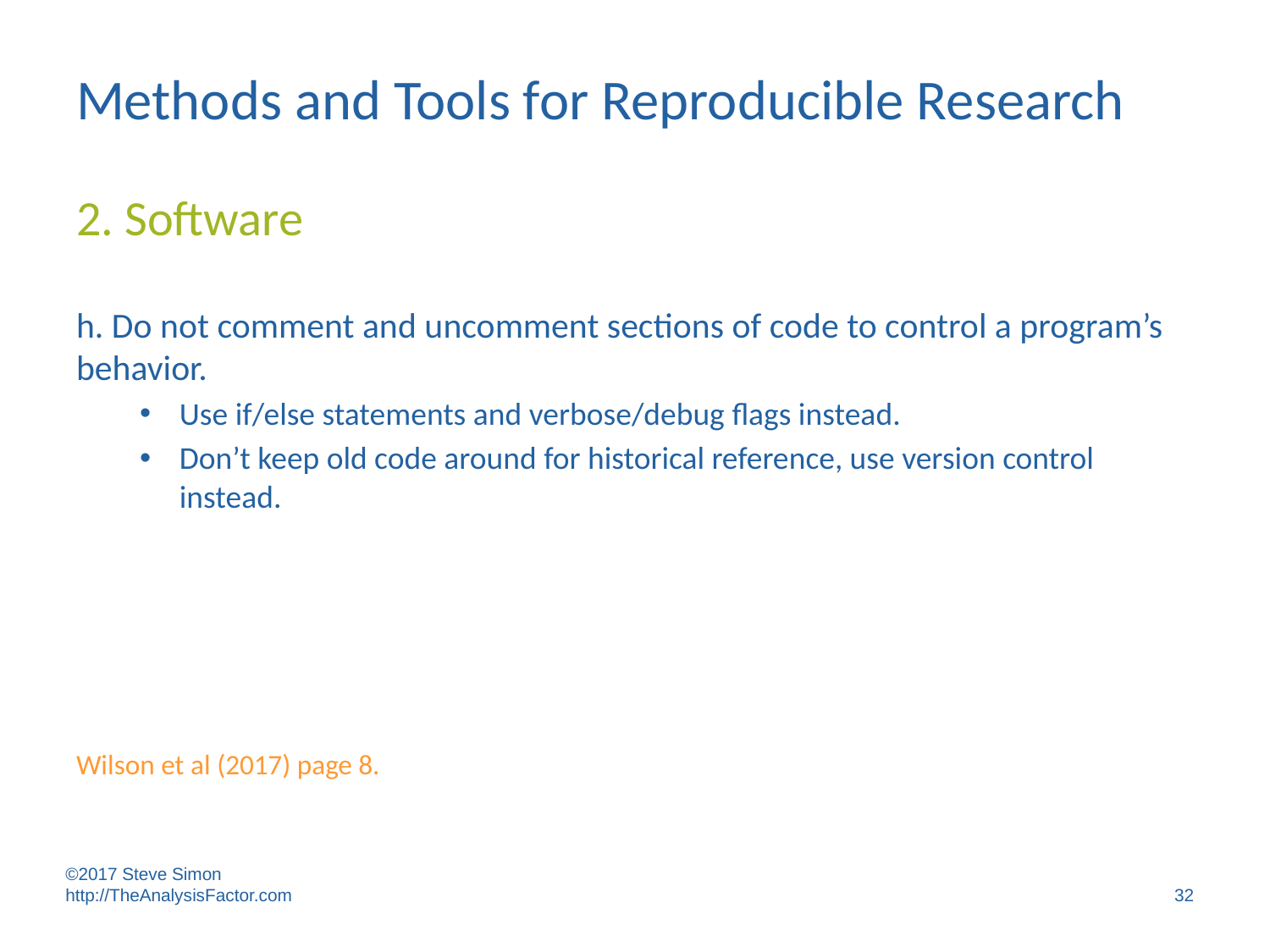

# Methods and Tools for Reproducible Research
2. Software
h. Do not comment and uncomment sections of code to control a program’s behavior.
Use if/else statements and verbose/debug flags instead.
Don’t keep old code around for historical reference, use version control instead.

Wilson et al (2017) page 8.
©2017 Steve Simon  http://TheAnalysisFactor.com

32